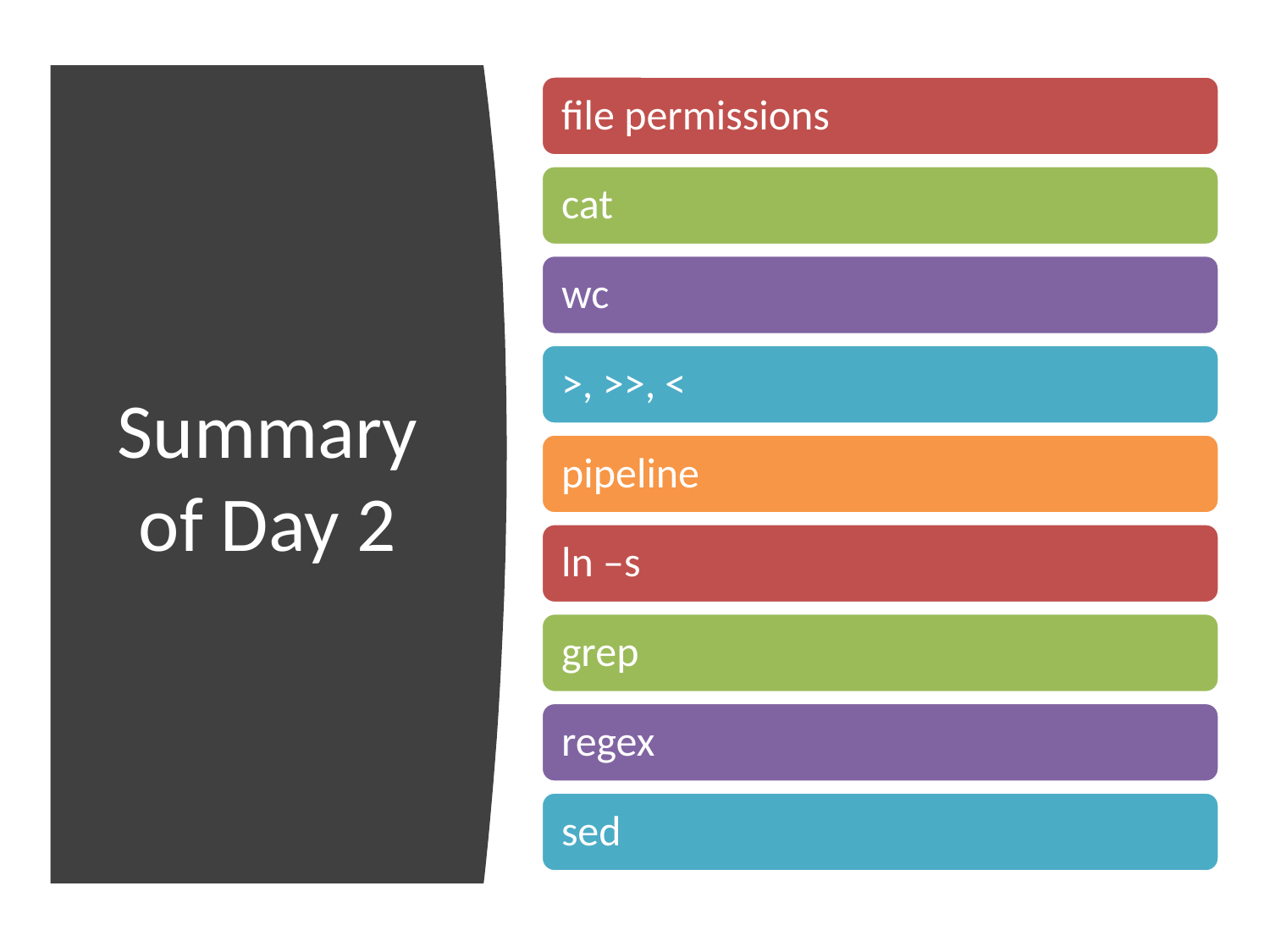

file permissions
cat
wc
>, >>, <
pipeline
ln –s
grep
regex
sed

# Summary of Day 2